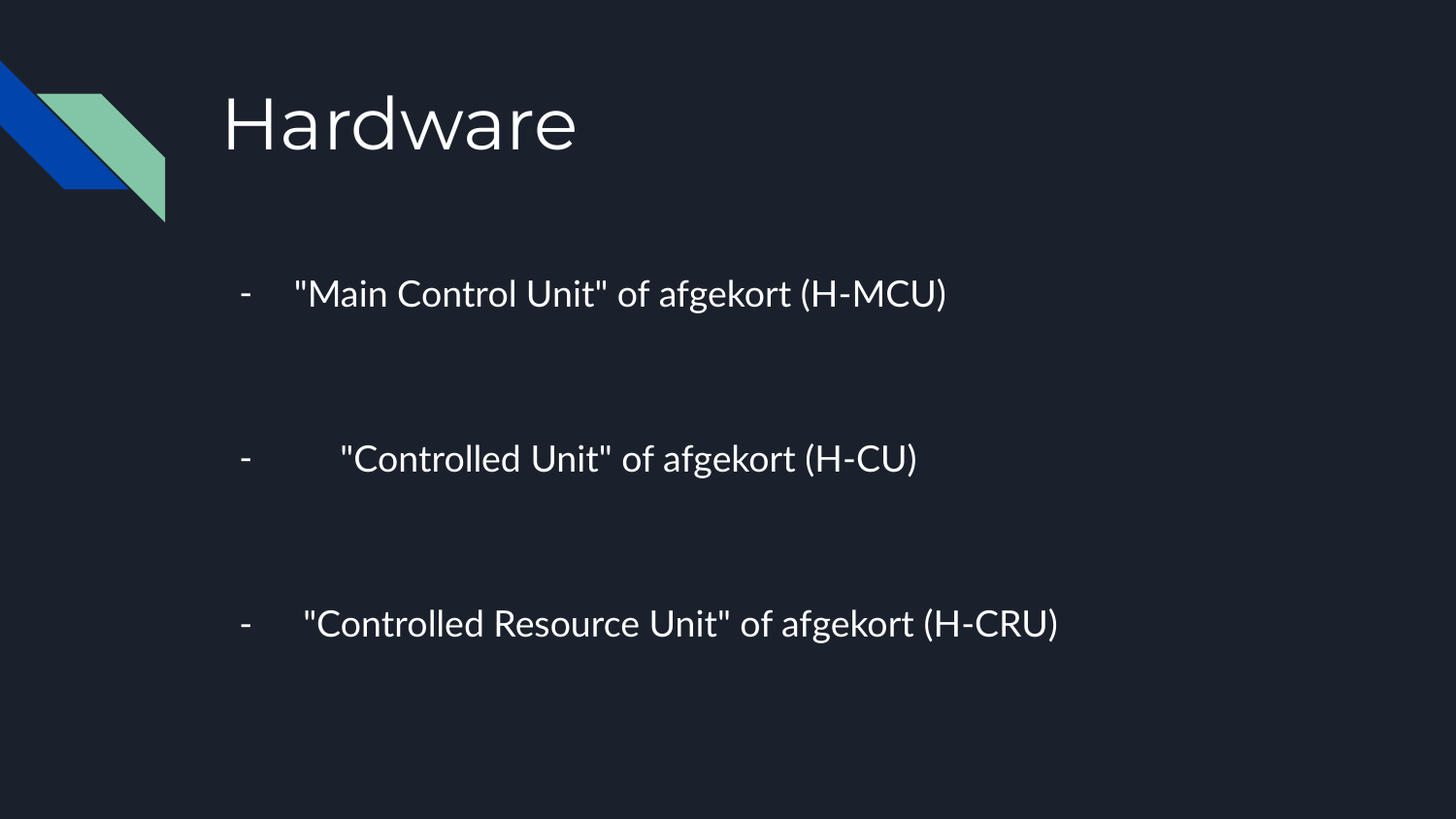

# Hardware
"Main Control Unit" of afgekort (H-MCU)

     "Controlled Unit" of afgekort (H-CU)

 "Controlled Resource Unit" of afgekort (H-CRU)